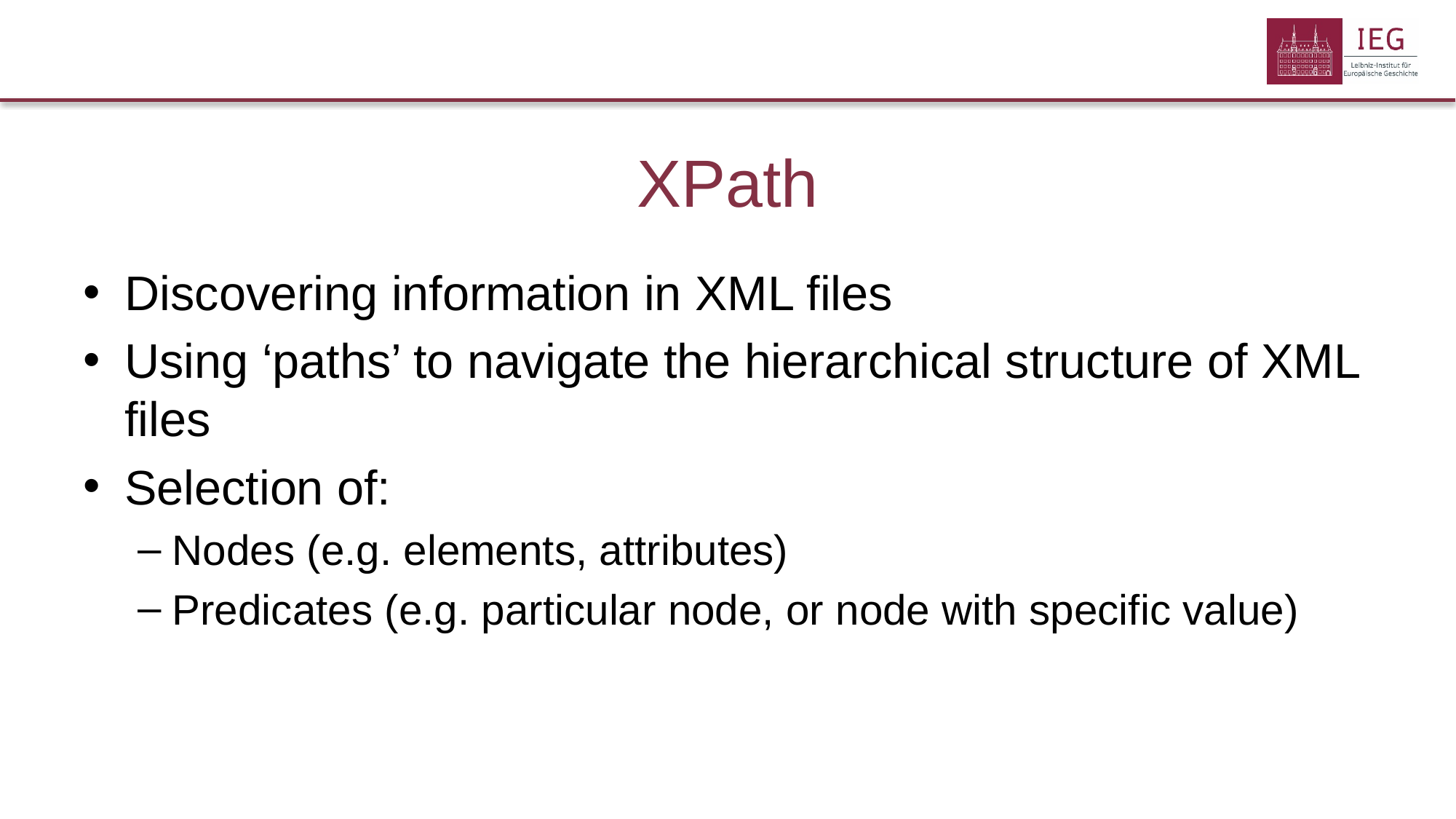

# XPath
Discovering information in XML files
Using ‘paths’ to navigate the hierarchical structure of XML files
Selection of:
Nodes (e.g. elements, attributes)
Predicates (e.g. particular node, or node with specific value)